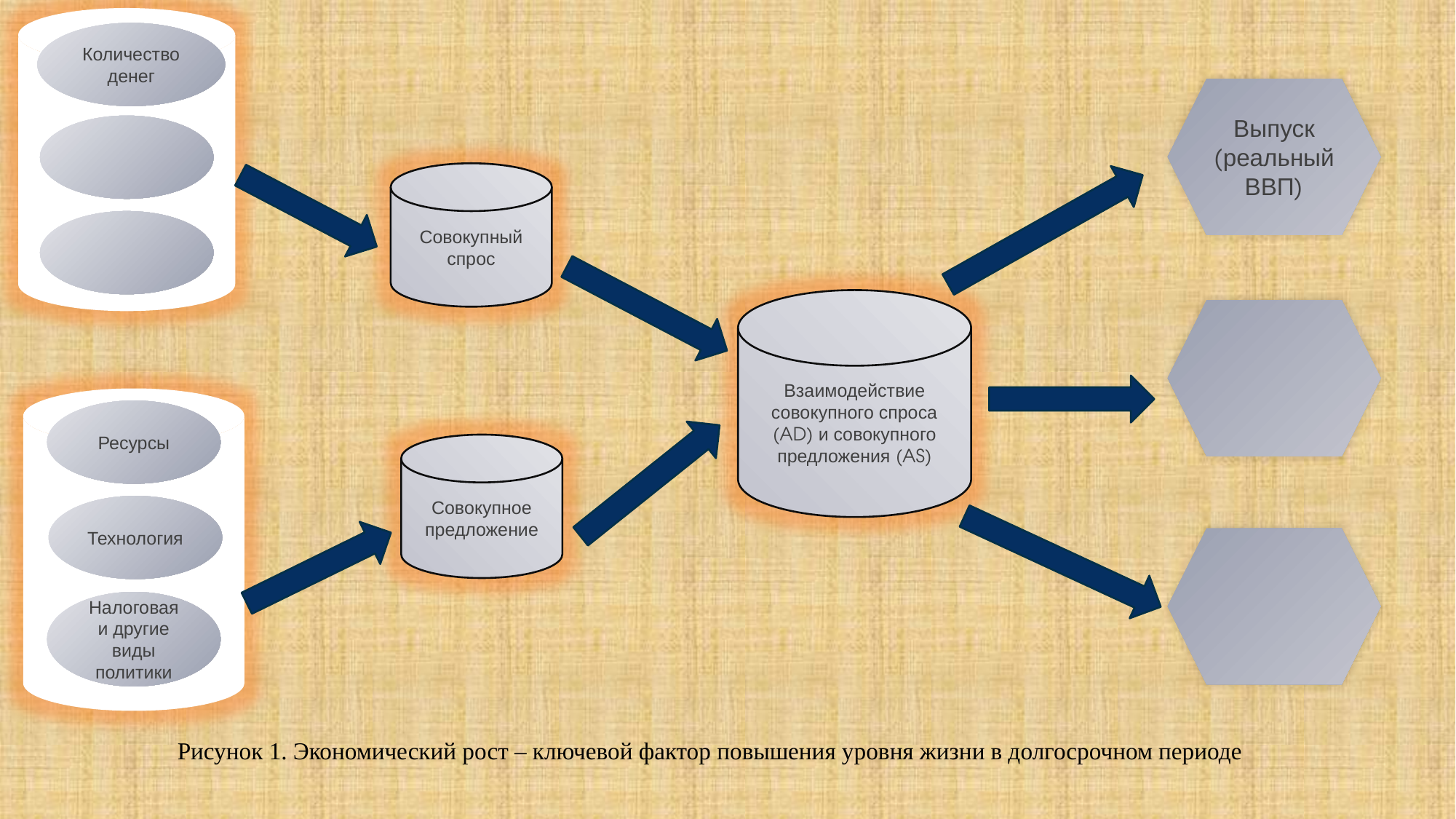

Количество денег
Выпуск
(реальный ВВП)

Совокупный спрос

Взаимодействие совокупного спроса (AD) и совокупного предложения (AS)

Ресурсы
Совокупное предложение

Технология

Налоговая и другие виды политики
Рисунок 1. Экономический рост – ключевой фактор повышения уровня жизни в долгосрочном периоде